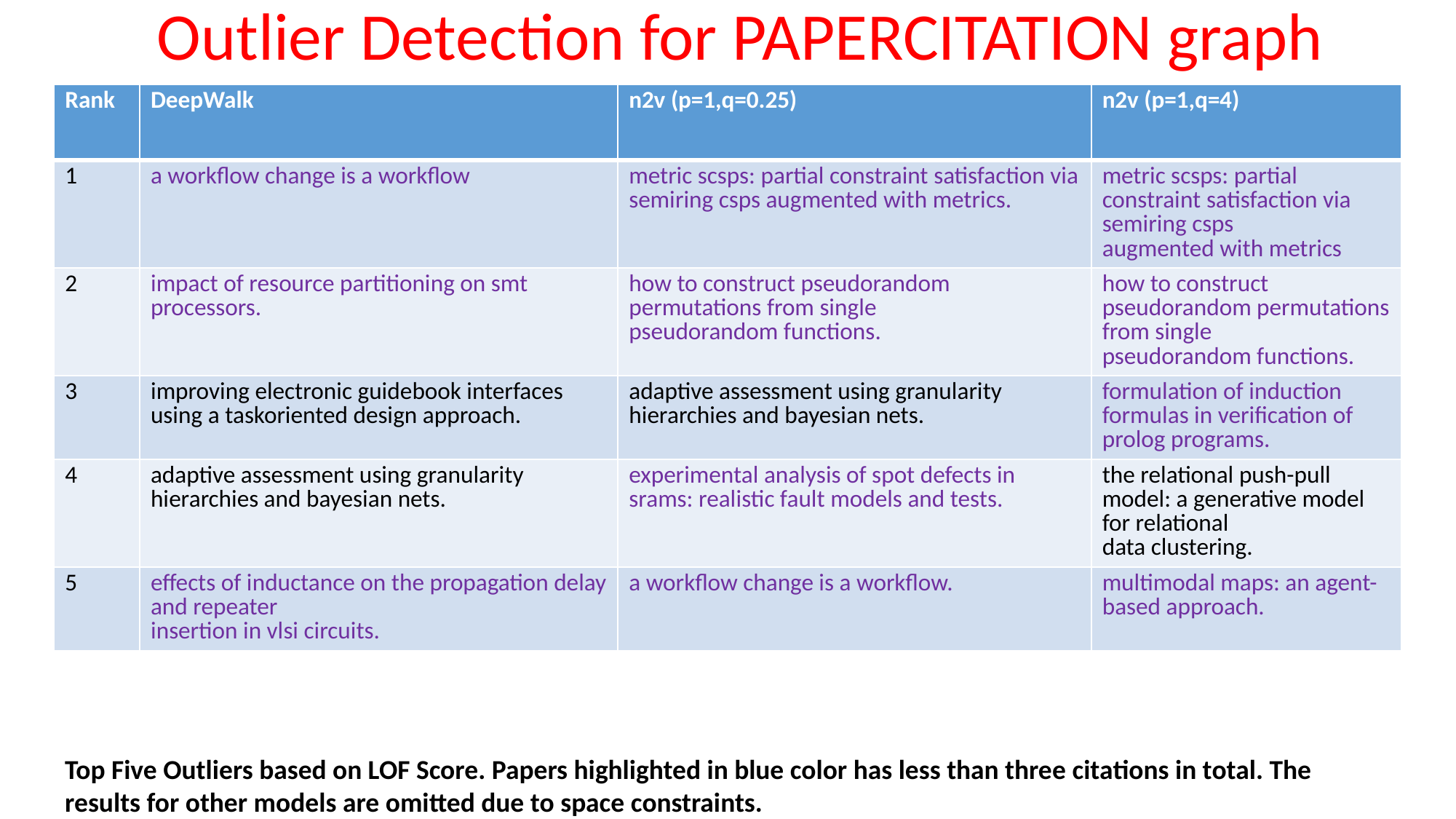

# Outlier Detection for PAPERCITATION graph
| Rank | DeepWalk | n2v (p=1,q=0.25) | n2v (p=1,q=4) |
| --- | --- | --- | --- |
| 1 | a workflow change is a workflow | metric scsps: partial constraint satisfaction via semiring csps augmented with metrics. | metric scsps: partial constraint satisfaction via semiring csps augmented with metrics |
| 2 | impact of resource partitioning on smt processors. | how to construct pseudorandom permutations from single pseudorandom functions. | how to construct pseudorandom permutations from single pseudorandom functions. |
| 3 | improving electronic guidebook interfaces using a taskoriented design approach. | adaptive assessment using granularity hierarchies and bayesian nets. | formulation of induction formulas in verification of prolog programs. |
| 4 | adaptive assessment using granularity hierarchies and bayesian nets. | experimental analysis of spot defects in srams: realistic fault models and tests. | the relational push-pull model: a generative model for relational data clustering. |
| 5 | effects of inductance on the propagation delay and repeater insertion in vlsi circuits. | a workflow change is a workflow. | multimodal maps: an agent-based approach. |
Top Five Outliers based on LOF Score. Papers highlighted in blue color has less than three citations in total. The results for other models are omitted due to space constraints.